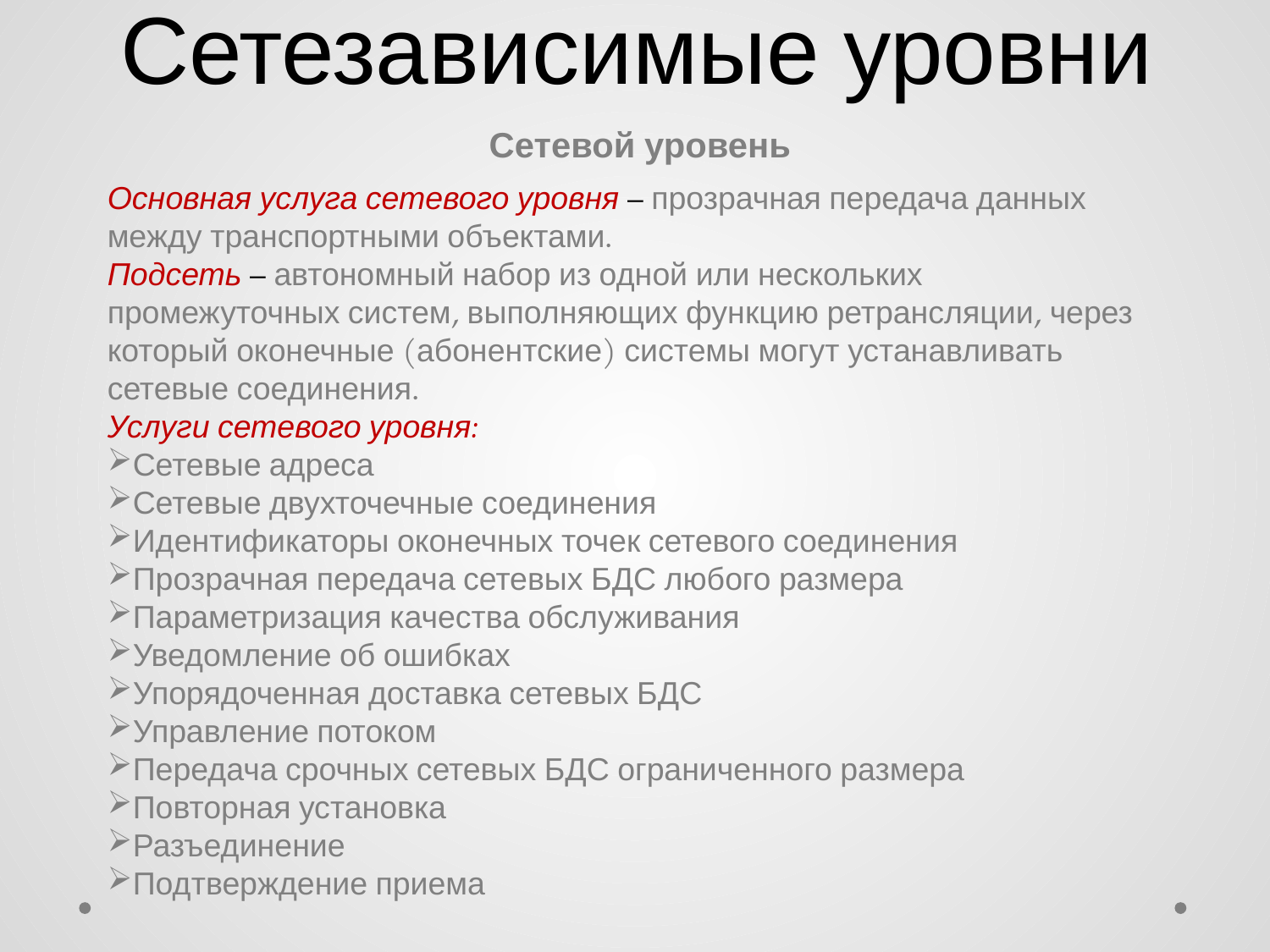

# Сетезависимые уровни
Сетевой уровень
Основная услуга сетевого уровня – прозрачная передача данных между транспортными объектами.
Подсеть – автономный набор из одной или нескольких промежуточных систем, выполняющих функцию ретрансляции, через который оконечные (абонентские) системы могут устанавливать сетевые соединения.
Услуги сетевого уровня:
Сетевые адреса
Сетевые двухточечные соединения
Идентификаторы оконечных точек сетевого соединения
Прозрачная передача сетевых БДС любого размера
Параметризация качества обслуживания
Уведомление об ошибках
Упорядоченная доставка сетевых БДС
Управление потоком
Передача срочных сетевых БДС ограниченного размера
Повторная установка
Разъединение
Подтверждение приема